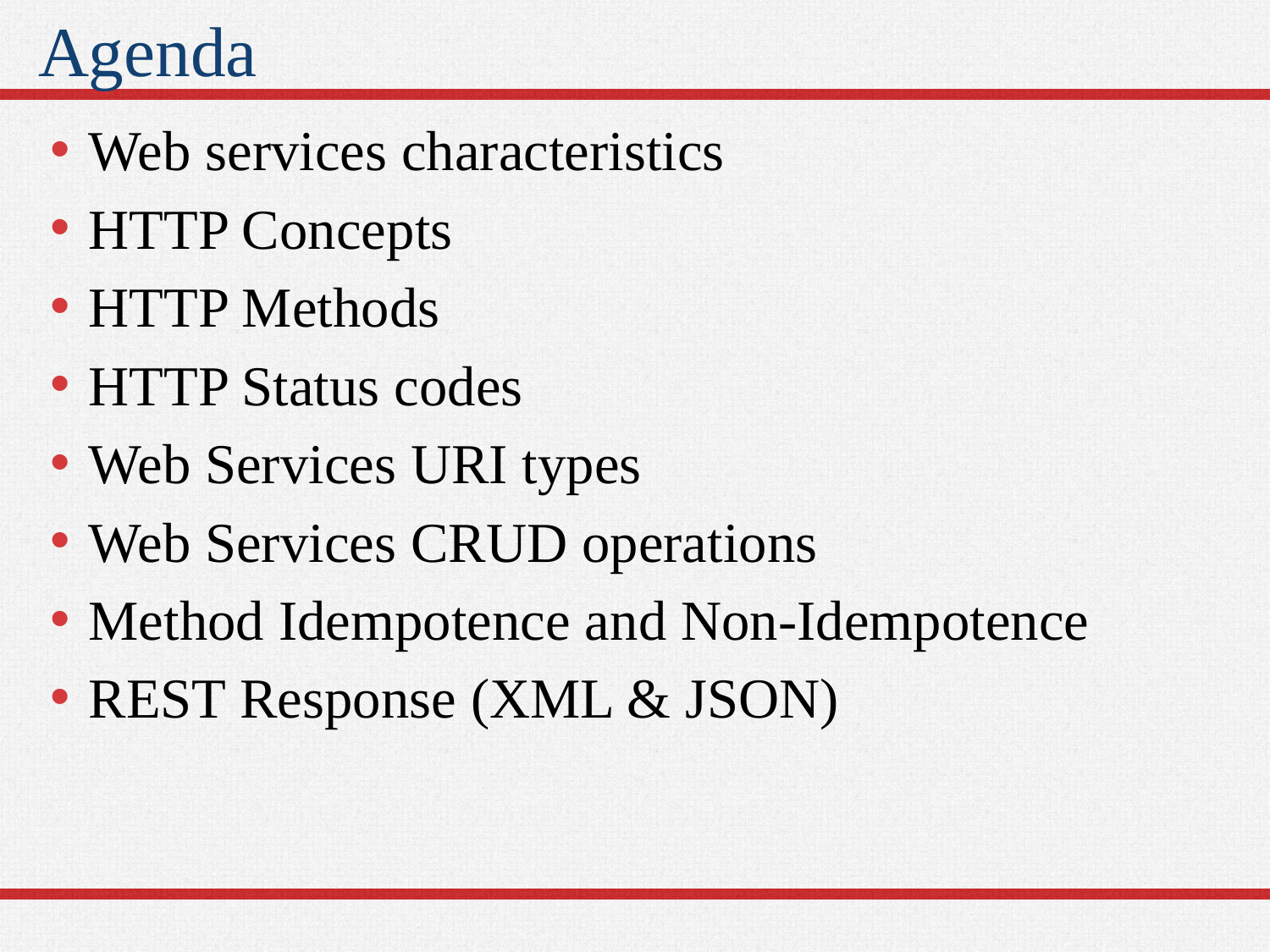

# Agenda
Web services characteristics
HTTP Concepts
HTTP Methods
HTTP Status codes
Web Services URI types
Web Services CRUD operations
Method Idempotence and Non-Idempotence
REST Response (XML & JSON)